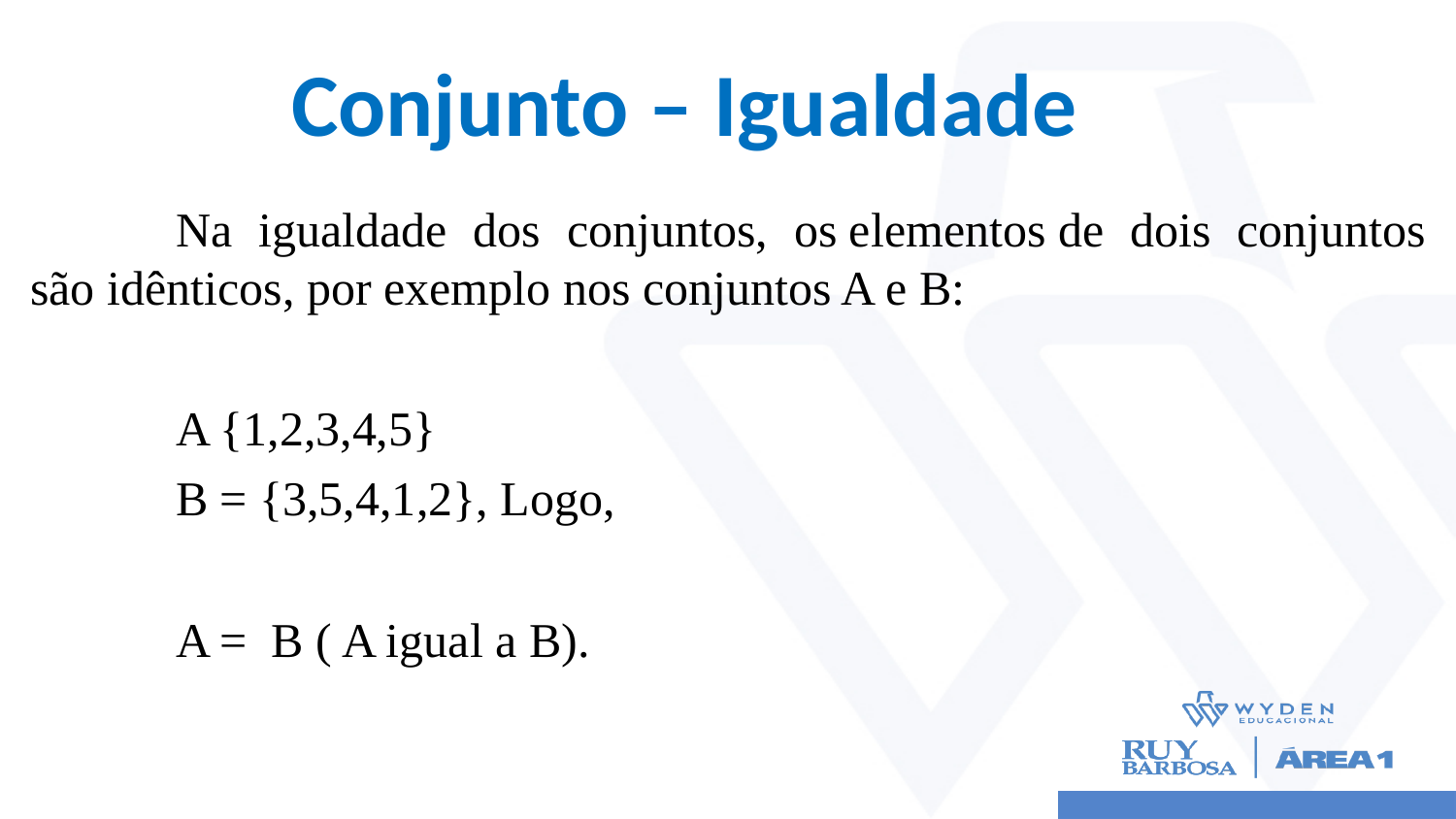

# Conjunto – Igualdade
	Na igualdade dos conjuntos, os elementos de dois conjuntos são idênticos, por exemplo nos conjuntos A e B:

	A {1,2,3,4,5}
	B = {3,5,4,1,2}, Logo,

	A =  B ( A igual a B).